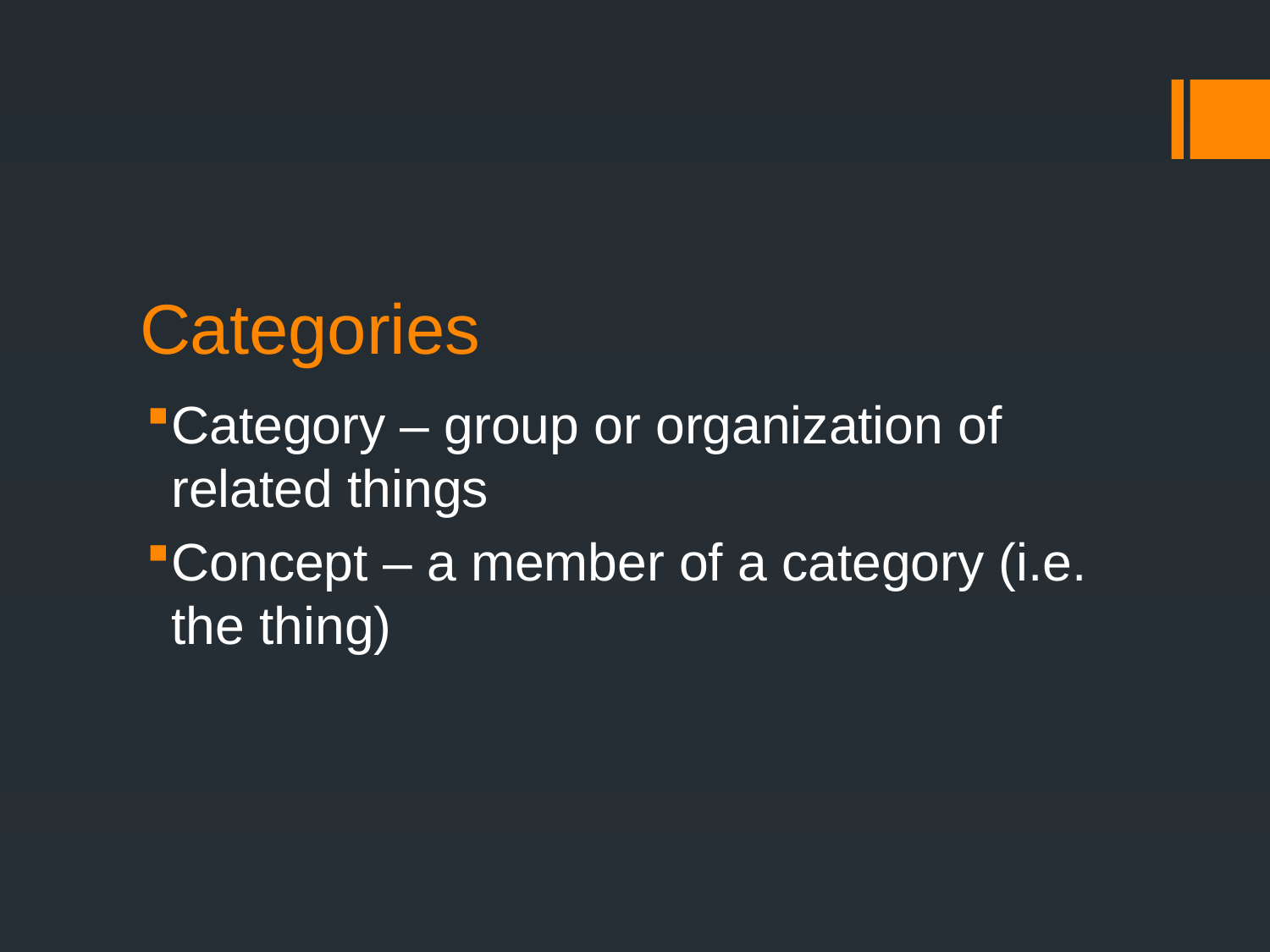

# Categories
Category – group or organization of related things
Concept – a member of a category (i.e. the thing)